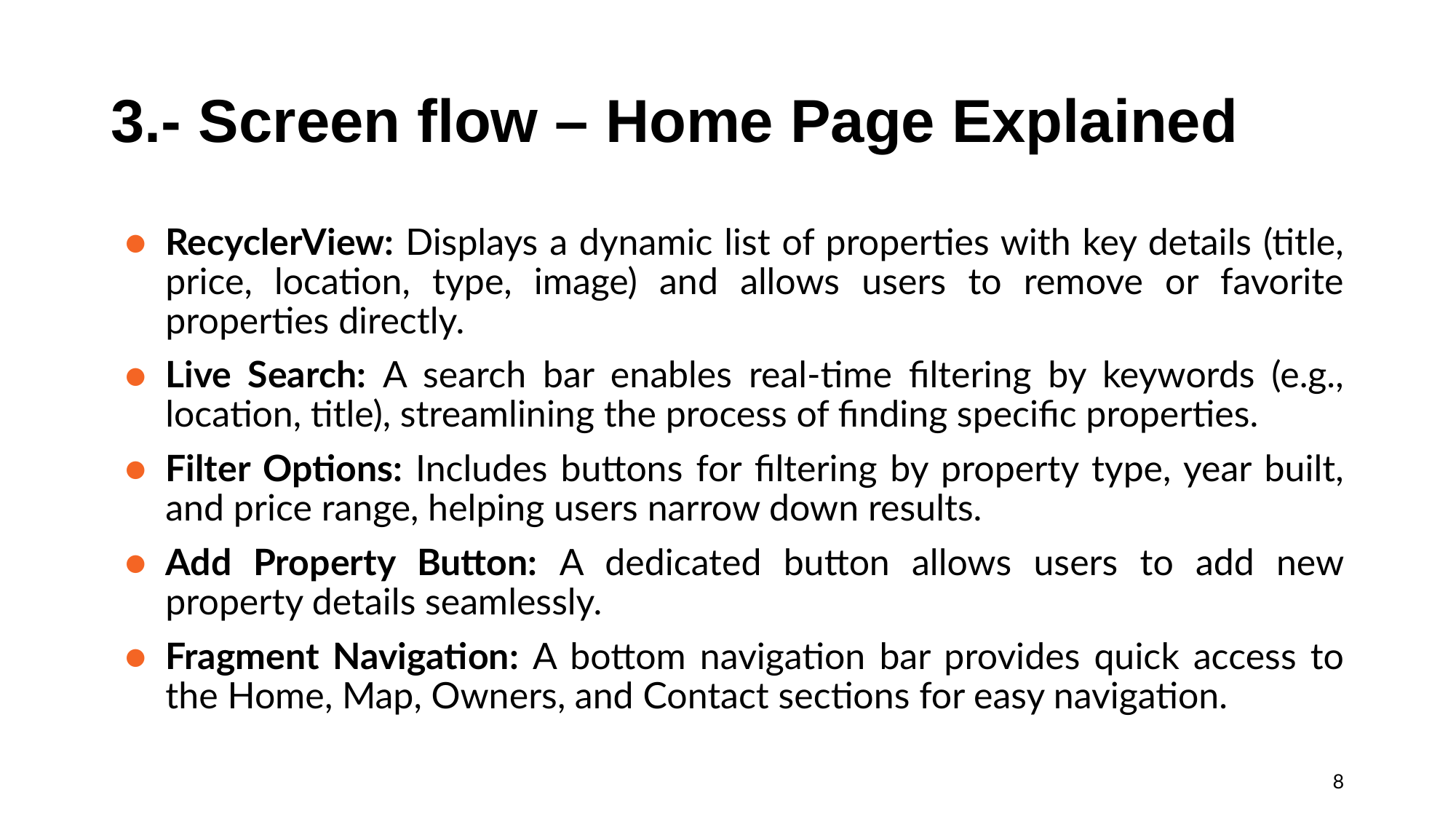

# 3.- Screen flow – Home Page Explained
RecyclerView: Displays a dynamic list of properties with key details (title, price, location, type, image) and allows users to remove or favorite properties directly.
Live Search: A search bar enables real-time filtering by keywords (e.g., location, title), streamlining the process of finding specific properties.
Filter Options: Includes buttons for filtering by property type, year built, and price range, helping users narrow down results.
Add Property Button: A dedicated button allows users to add new property details seamlessly.
Fragment Navigation: A bottom navigation bar provides quick access to the Home, Map, Owners, and Contact sections for easy navigation.
8